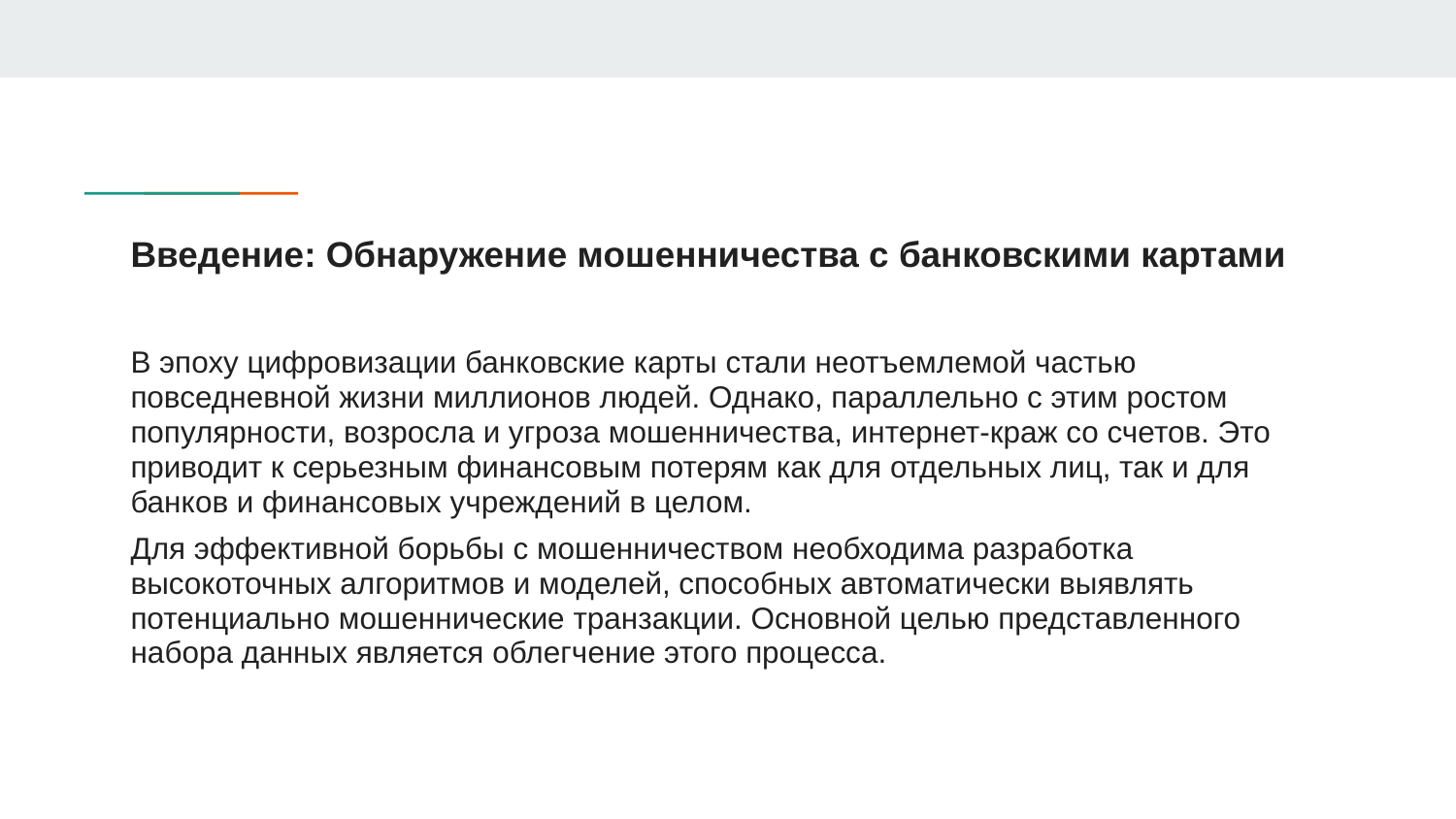

# Введение: Обнаружение мошенничества с банковскими картами

В эпоху цифровизации банковские карты стали неотъемлемой частью повседневной жизни миллионов людей. Однако, параллельно с этим ростом популярности, возросла и угроза мошенничества, интернет-краж со счетов. Это приводит к серьезным финансовым потерям как для отдельных лиц, так и для банков и финансовых учреждений в целом.
Для эффективной борьбы с мошенничеством необходима разработка высокоточных алгоритмов и моделей, способных автоматически выявлять потенциально мошеннические транзакции. Основной целью представленного набора данных является облегчение этого процесса.